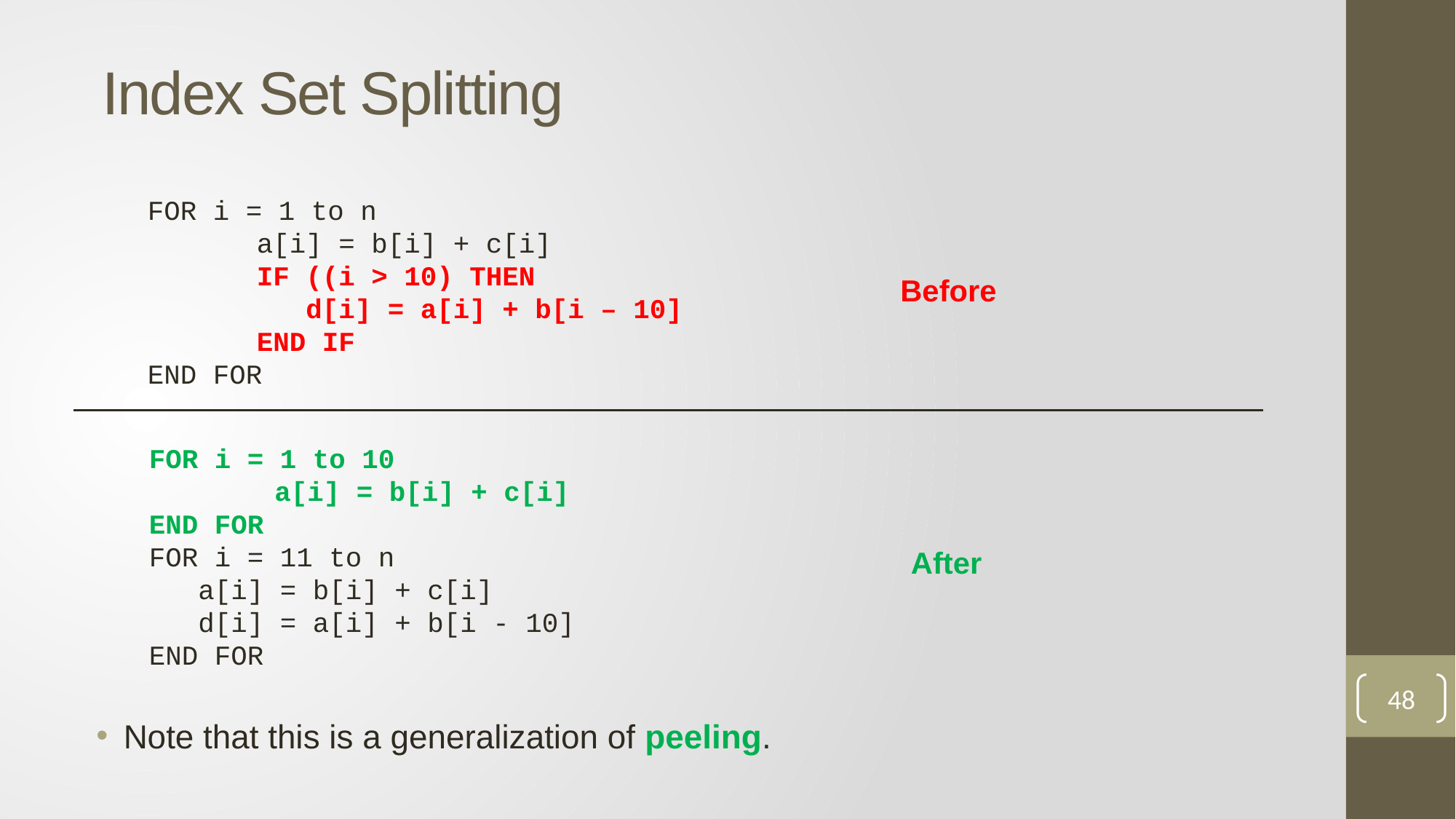

# Index Set Splitting
FOR i = 1 to n
	a[i] = b[i] + c[i]
	IF ((i > 10) THEN
	   d[i] = a[i] + b[i – 10]
	END IF
END FOR
Before
FOR i = 1 to 10
	 a[i] = b[i] + c[i]
END FOR
FOR i = 11 to n
   a[i] = b[i] + c[i]
   d[i] = a[i] + b[i - 10]
END FOR
After
48
Note that this is a generalization of peeling.